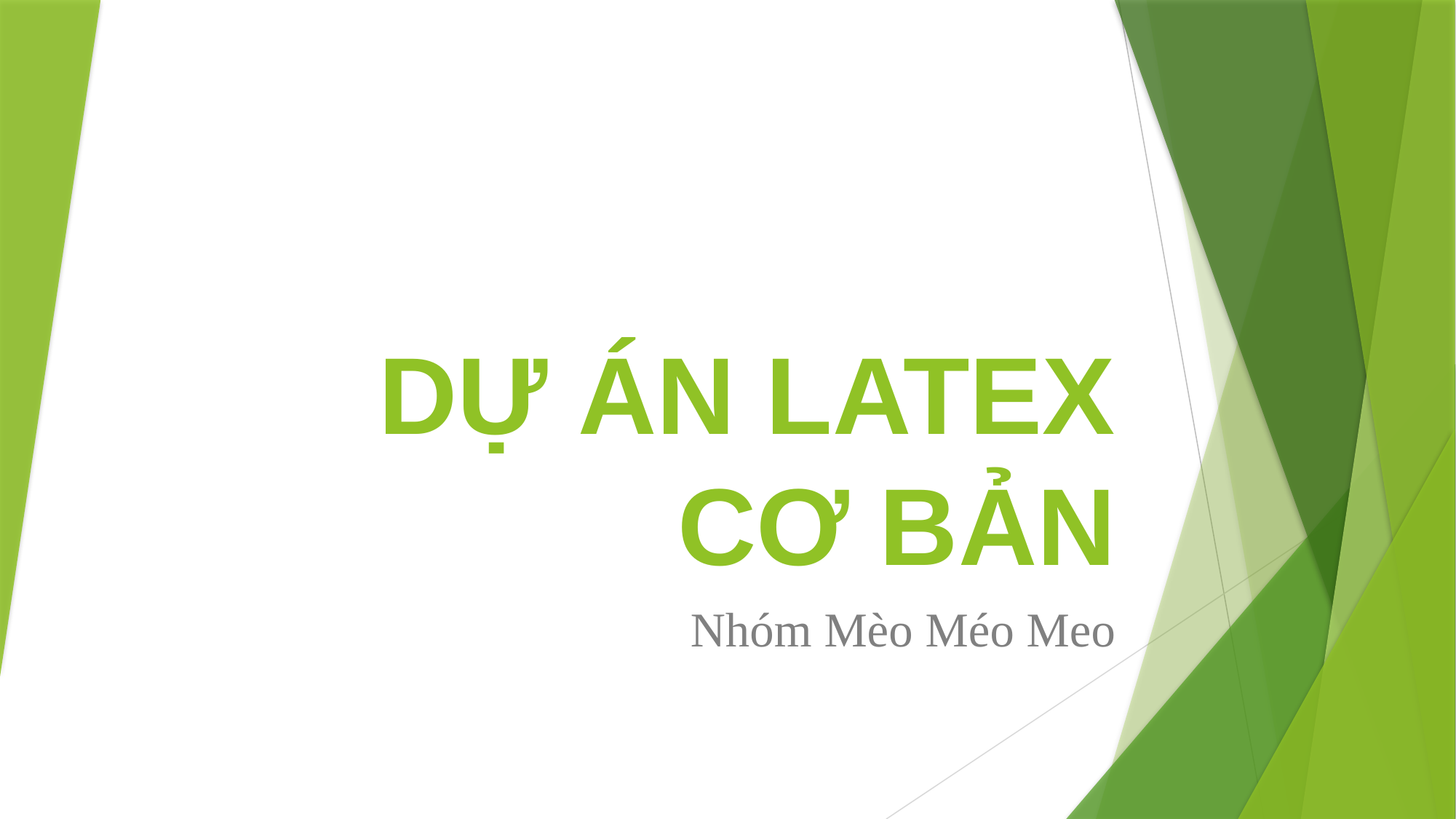

# DỰ ÁN LATEX CƠ BẢN
Nhóm Mèo Méo Meo